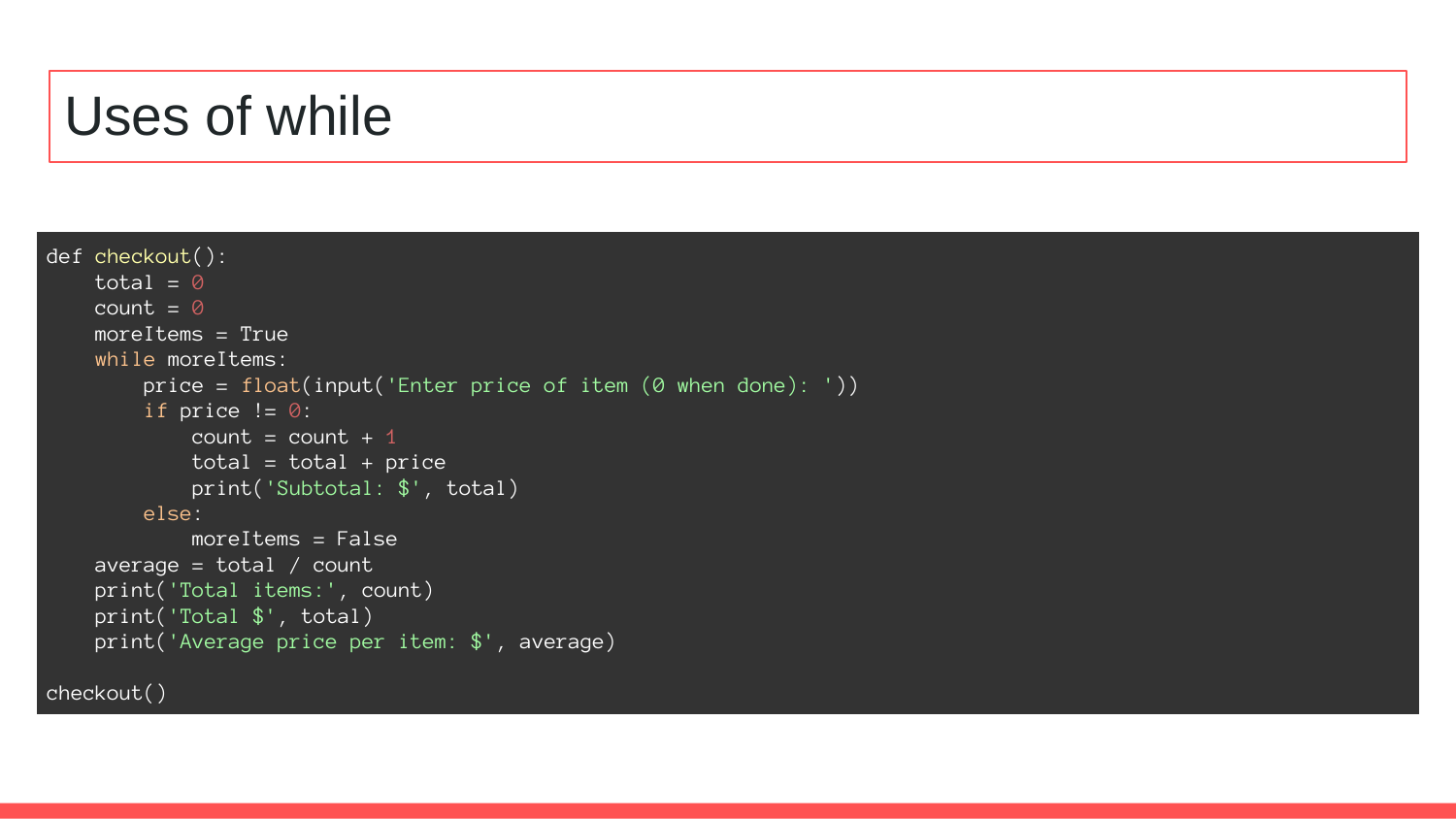

# Uses of while

| def checkout(): total = 0 count = 0 moreItems = True while moreItems: price = float(input('Enter price of item (0 when done): ')) if price != 0: count = count + 1 total = total + price print('Subtotal: $', total) else: moreItems = False average = total / count print('Total items:', count) print('Total $', total) print('Average price per item: $', average) checkout() |
| --- |